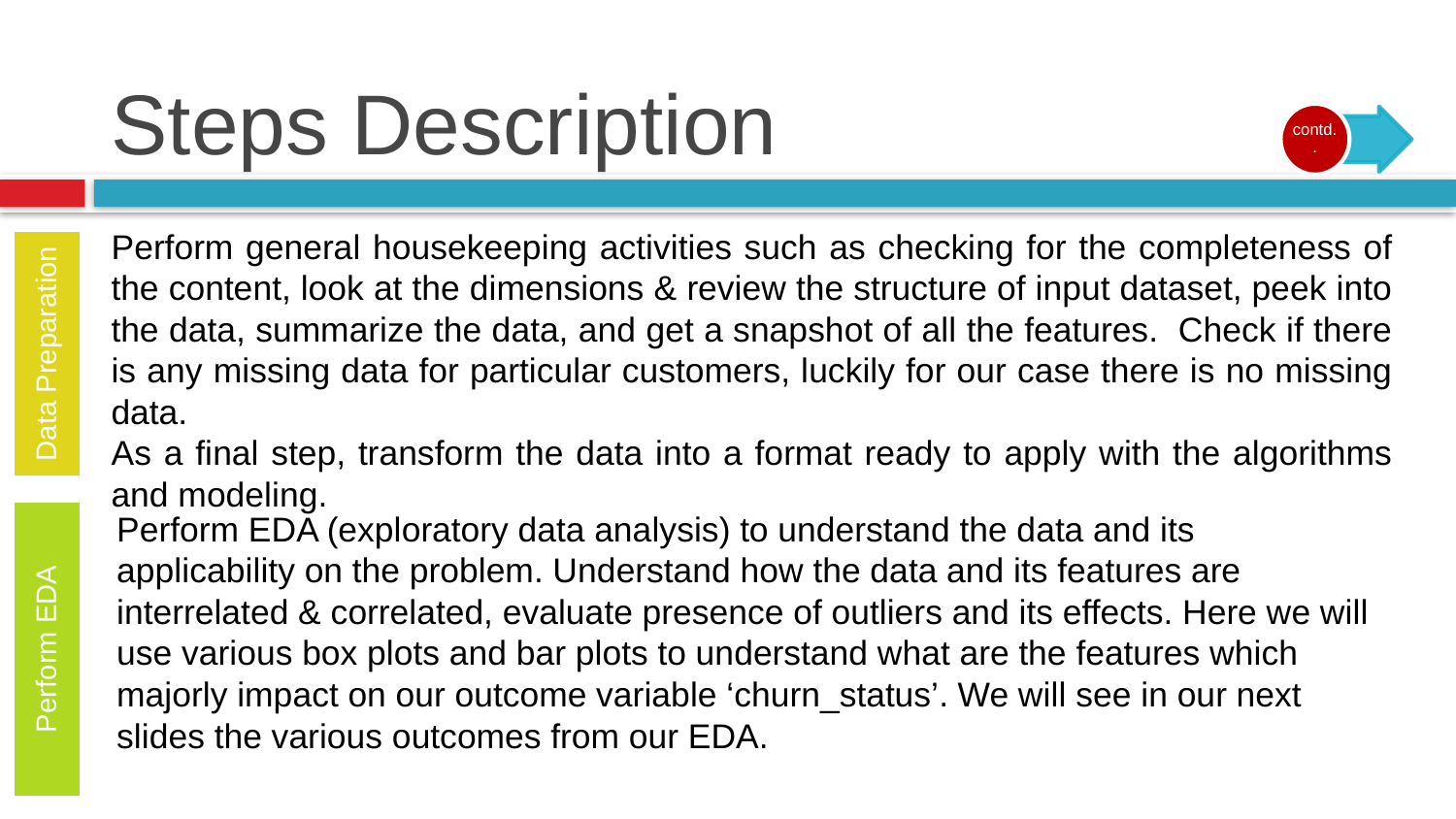

# Steps Description
contd..
Perform general housekeeping activities such as checking for the completeness of the content, look at the dimensions & review the structure of input dataset, peek into the data, summarize the data, and get a snapshot of all the features.  Check if there is any missing data for particular customers, luckily for our case there is no missing data.
As a final step, transform the data into a format ready to apply with the algorithms and modeling.
Data Preparation

Perform EDA (exploratory data analysis) to understand the data and its applicability on the problem. Understand how the data and its features are interrelated & correlated, evaluate presence of outliers and its effects. Here we will use various box plots and bar plots to understand what are the features which majorly impact on our outcome variable ‘churn_status’. We will see in our next slides the various outcomes from our EDA.

Perform EDA